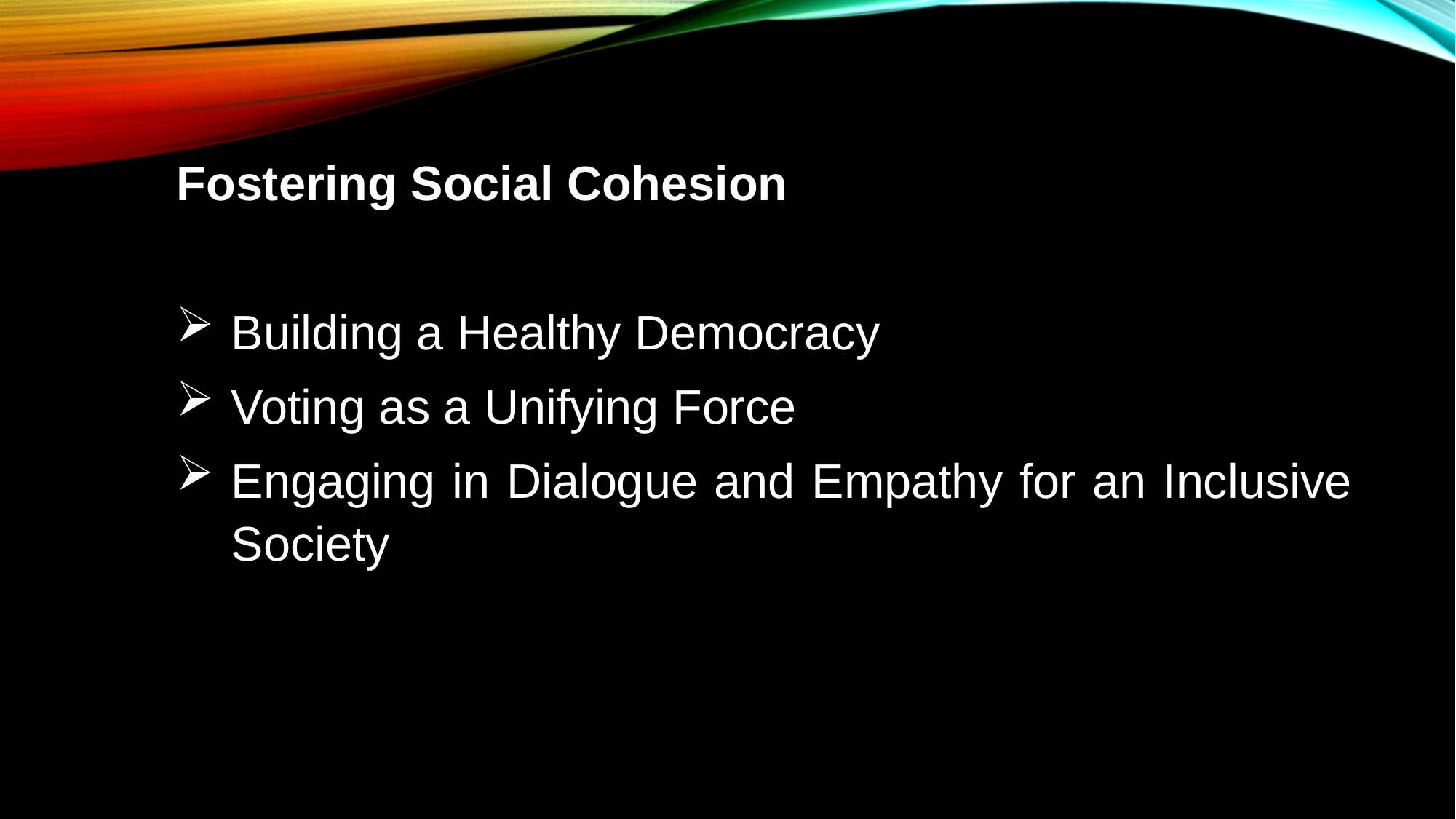

Fostering Social Cohesion

Building a Healthy Democracy
Voting as a Unifying Force
Engaging in Dialogue and Empathy for an Inclusive Society